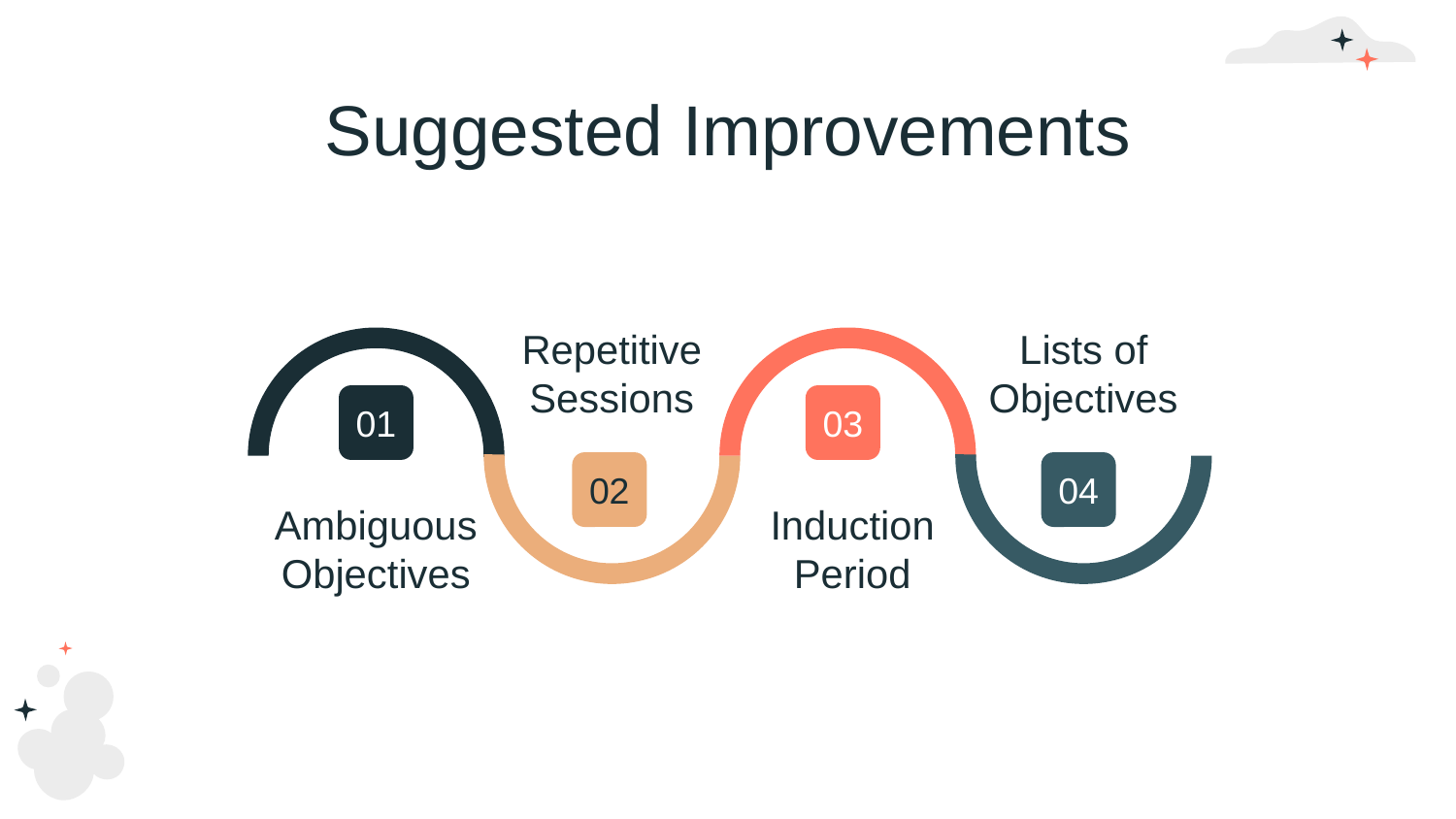

# Suggested Improvements

Repetitive Sessions

Lists of Objectives

01
03
02
04
Ambiguous Objectives
Induction Period